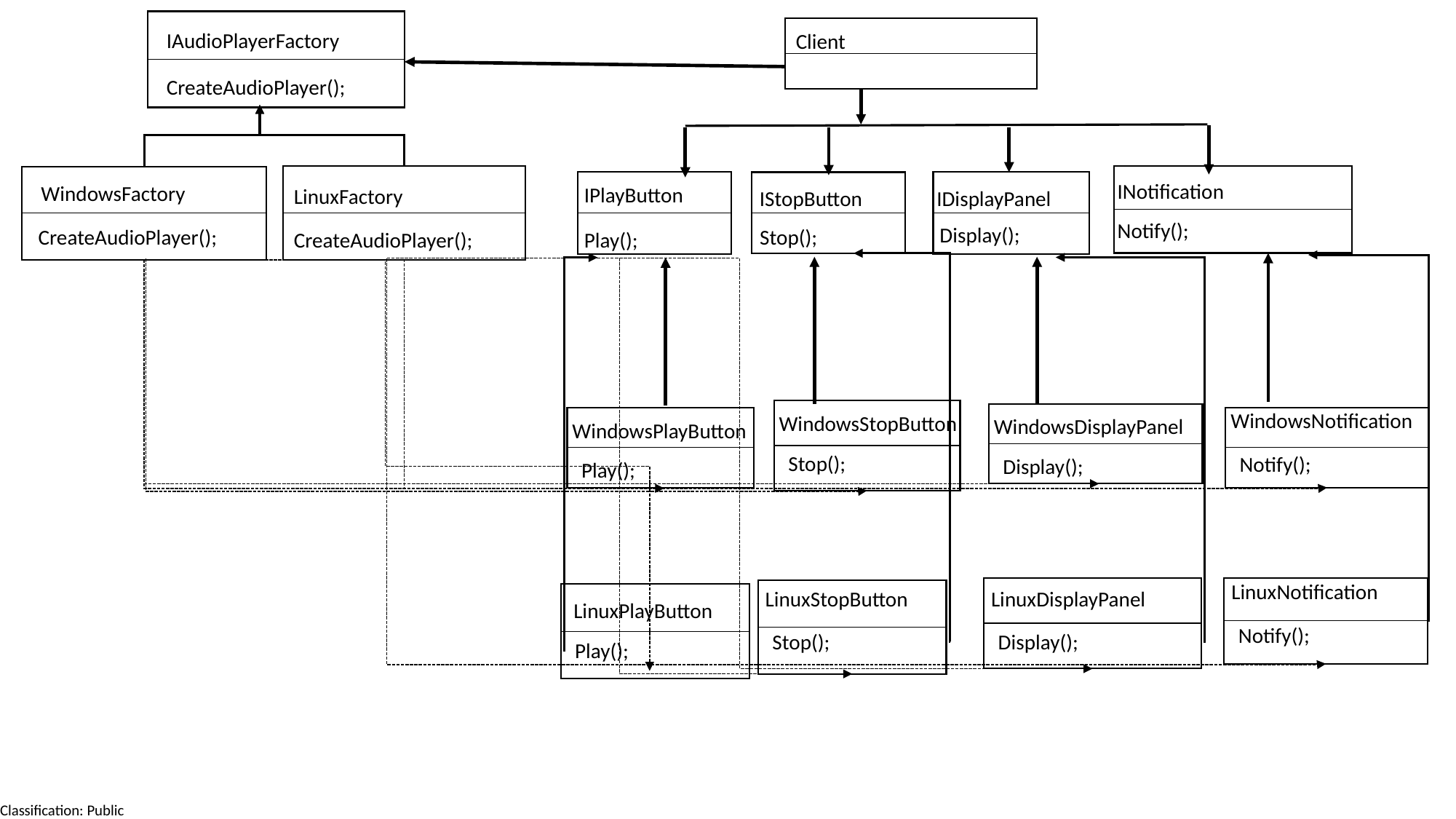

IAudioPlayerFactory
Client
CreateAudioPlayer();

INotification
WindowsFactory
IPlayButton
LinuxFactory
IStopButton
IDisplayPanel
Notify();
Display();
Stop();
CreateAudioPlayer();
Play();
CreateAudioPlayer();

WindowsNotification

WindowsStopButton

WindowsDisplayPanel
WindowsPlayButton
Stop();
Notify();
Display();
Play();
LinuxNotification

LinuxDisplayPanel

LinuxStopButton

LinuxPlayButton
Notify();
Display();
Stop();
Play();